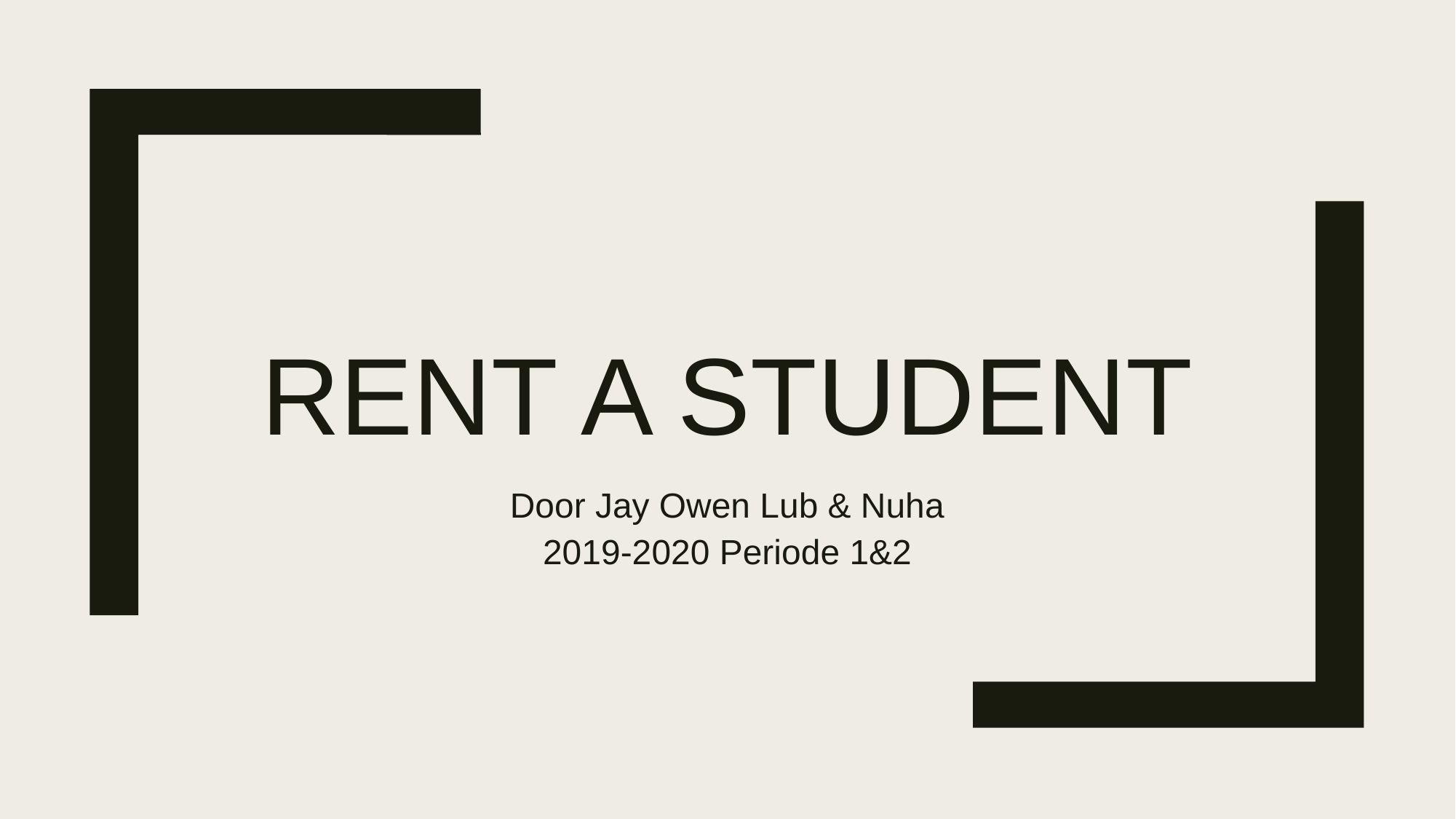

# Rent a student
Door Jay Owen Lub & Nuha
2019-2020 Periode 1&2